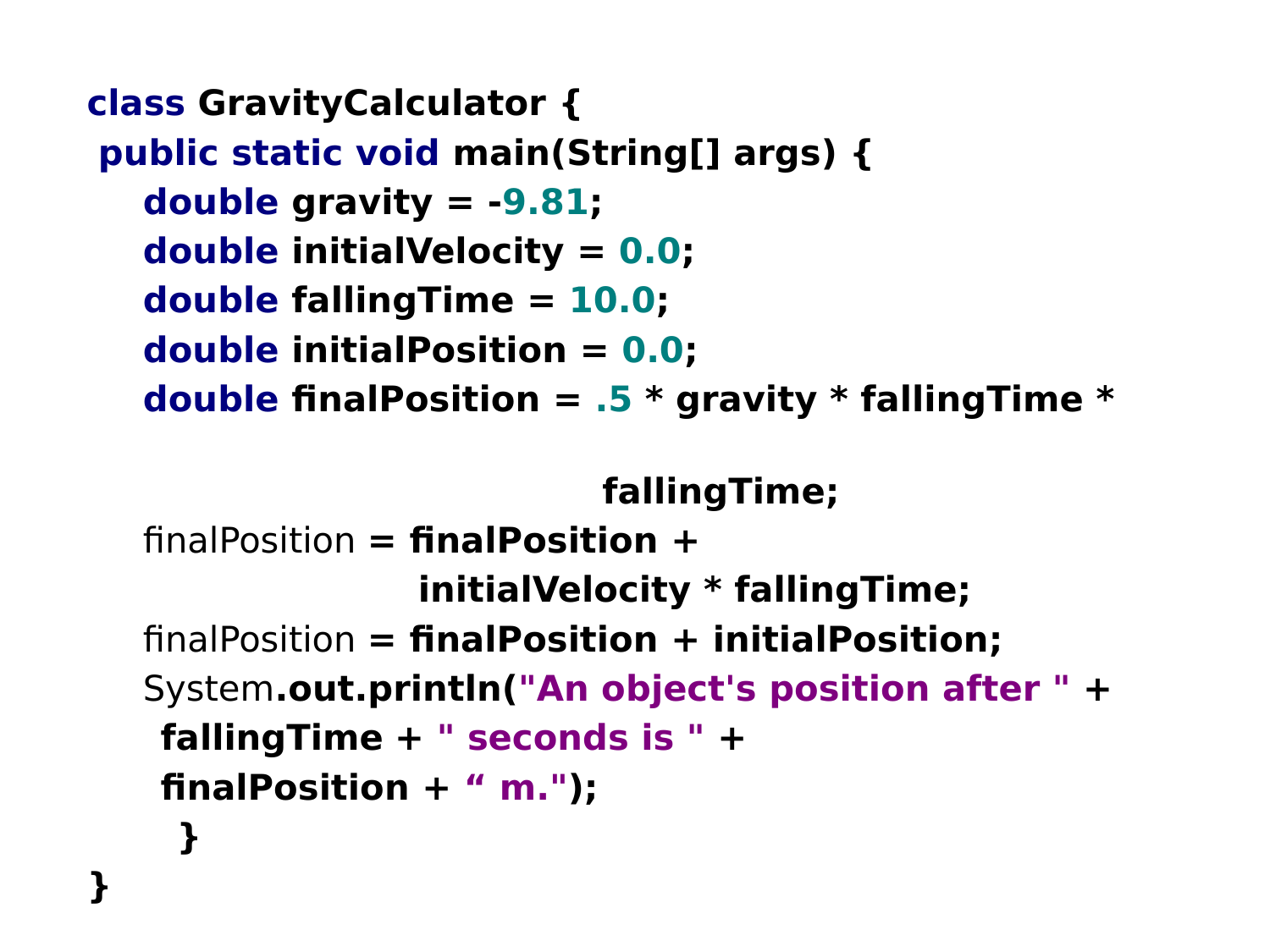

class GravityCalculator {
 public static void main(String[] args) {
     double gravity = -9.81;
     double initialVelocity = 0.0;
     double fallingTime = 10.0;
     double initialPosition = 0.0;
     double finalPosition = .5 * gravity * fallingTime *
                                          fallingTime;
     finalPosition = finalPosition +
                           initialVelocity * fallingTime;
     finalPosition = finalPosition + initialPosition;
     System.out.println("An object's position after " +
      fallingTime + " seconds is " +
      finalPosition + “ m.");
        }
}